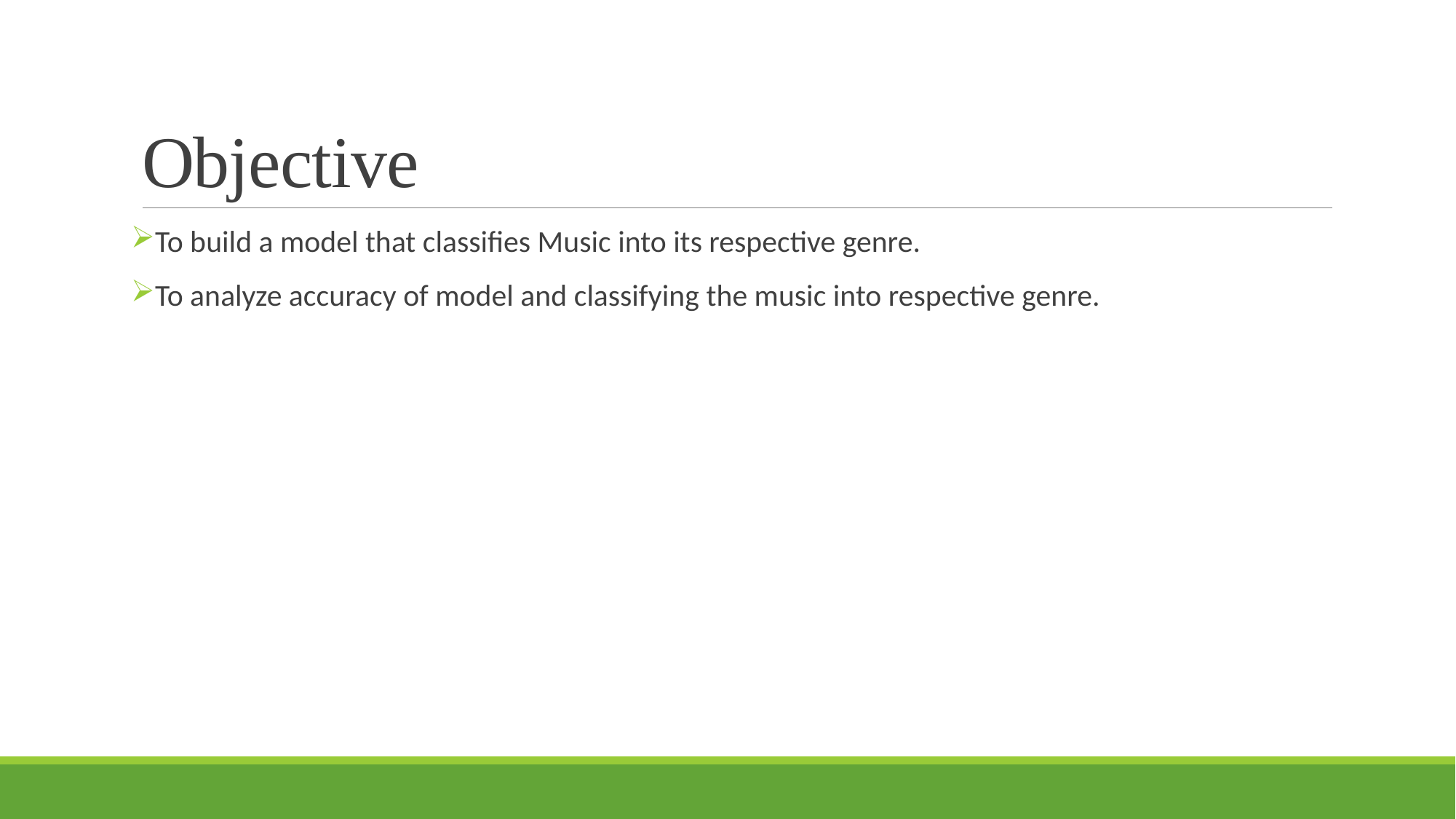

# Objective
To build a model that classifies Music into its respective genre.
To analyze accuracy of model and classifying the music into respective genre.